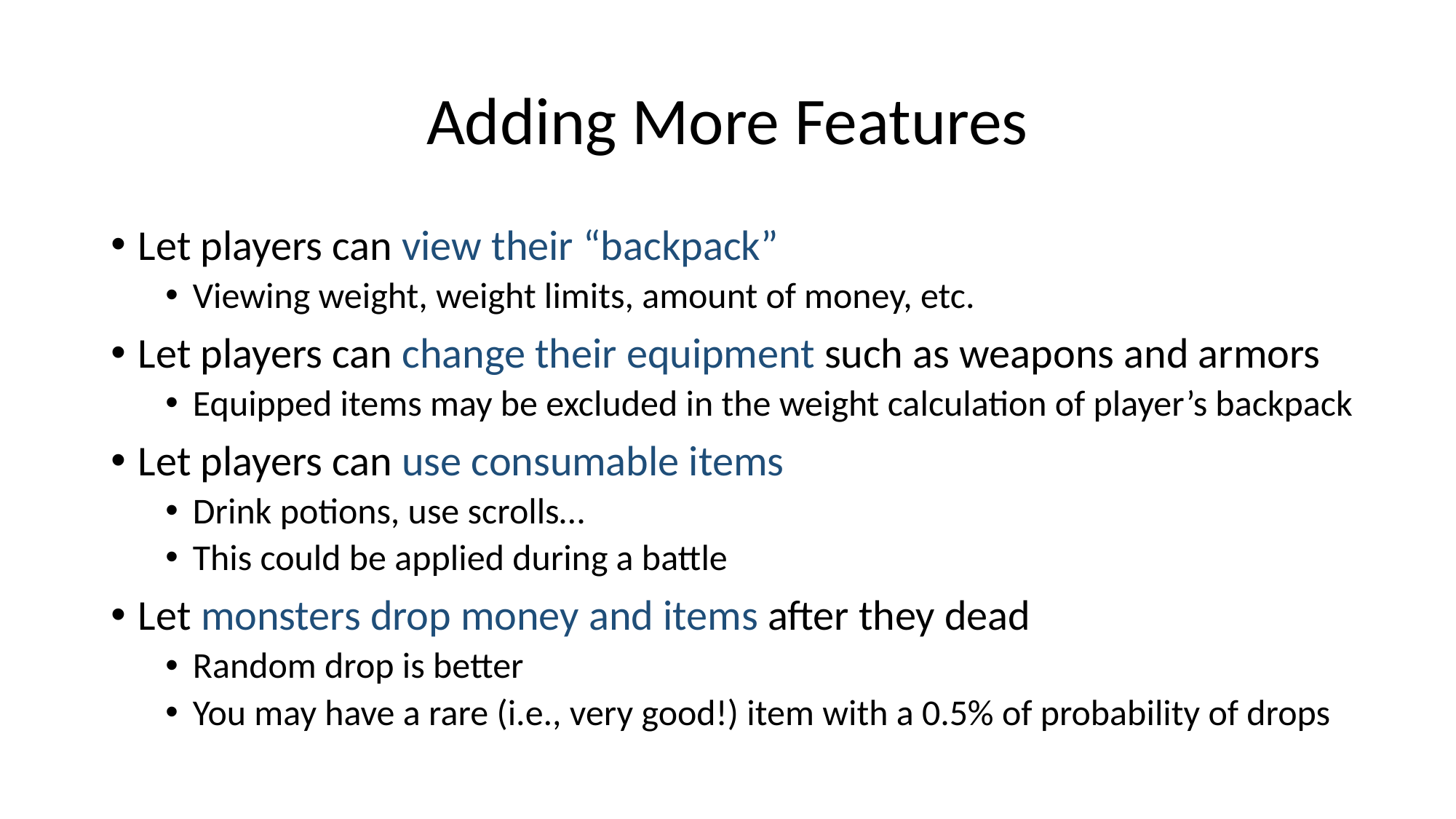

# Adding More Features
Let players can view their “backpack”
Viewing weight, weight limits, amount of money, etc.
Let players can change their equipment such as weapons and armors
Equipped items may be excluded in the weight calculation of player’s backpack
Let players can use consumable items
Drink potions, use scrolls…
This could be applied during a battle
Let monsters drop money and items after they dead
Random drop is better
You may have a rare (i.e., very good!) item with a 0.5% of probability of drops